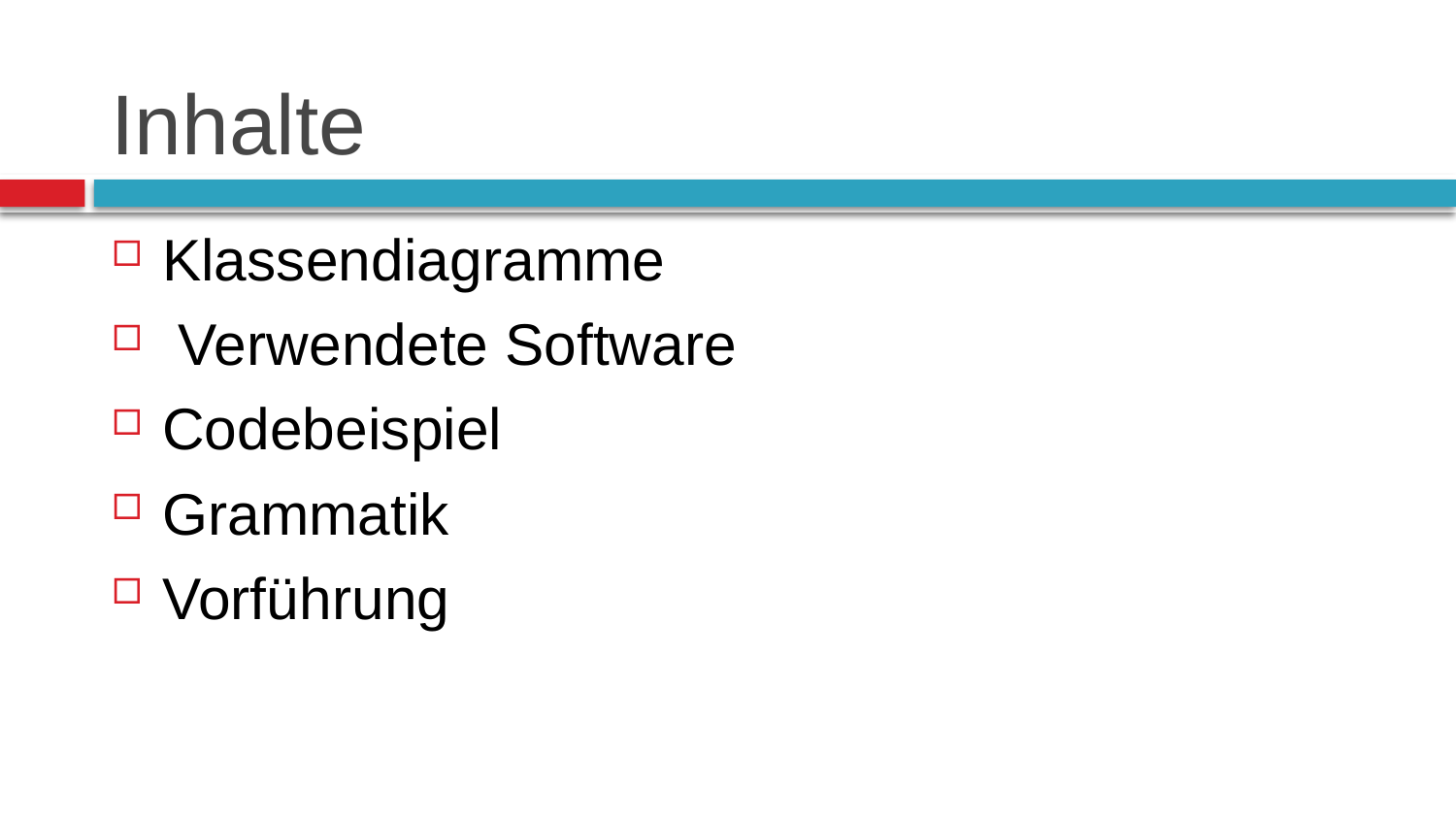

# Inhalte
Klassendiagramme
 Verwendete Software
Codebeispiel
Grammatik
Vorführung